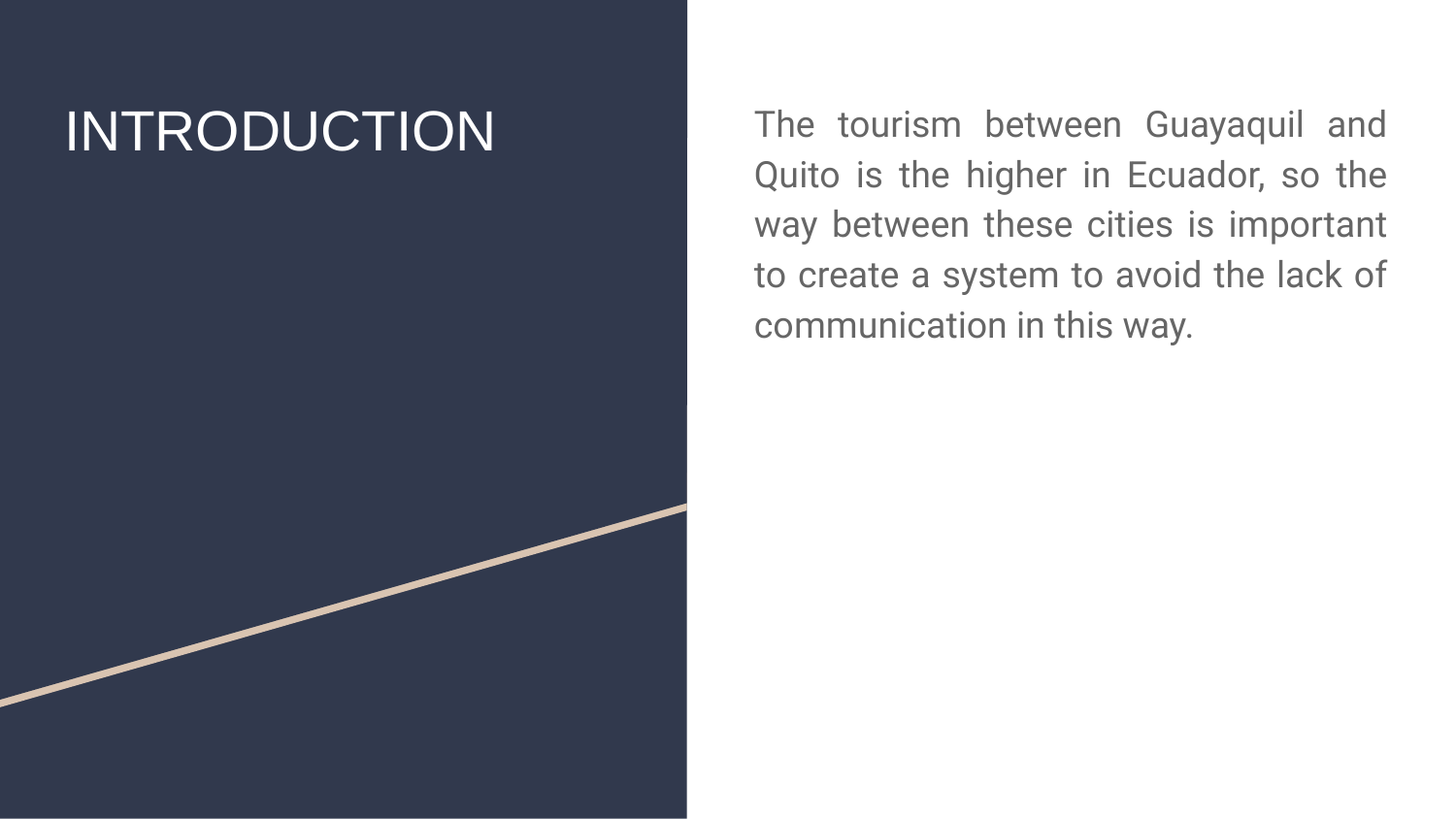

# INTRODUCTION
The tourism between Guayaquil and Quito is the higher in Ecuador, so the way between these cities is important to create a system to avoid the lack of communication in this way.